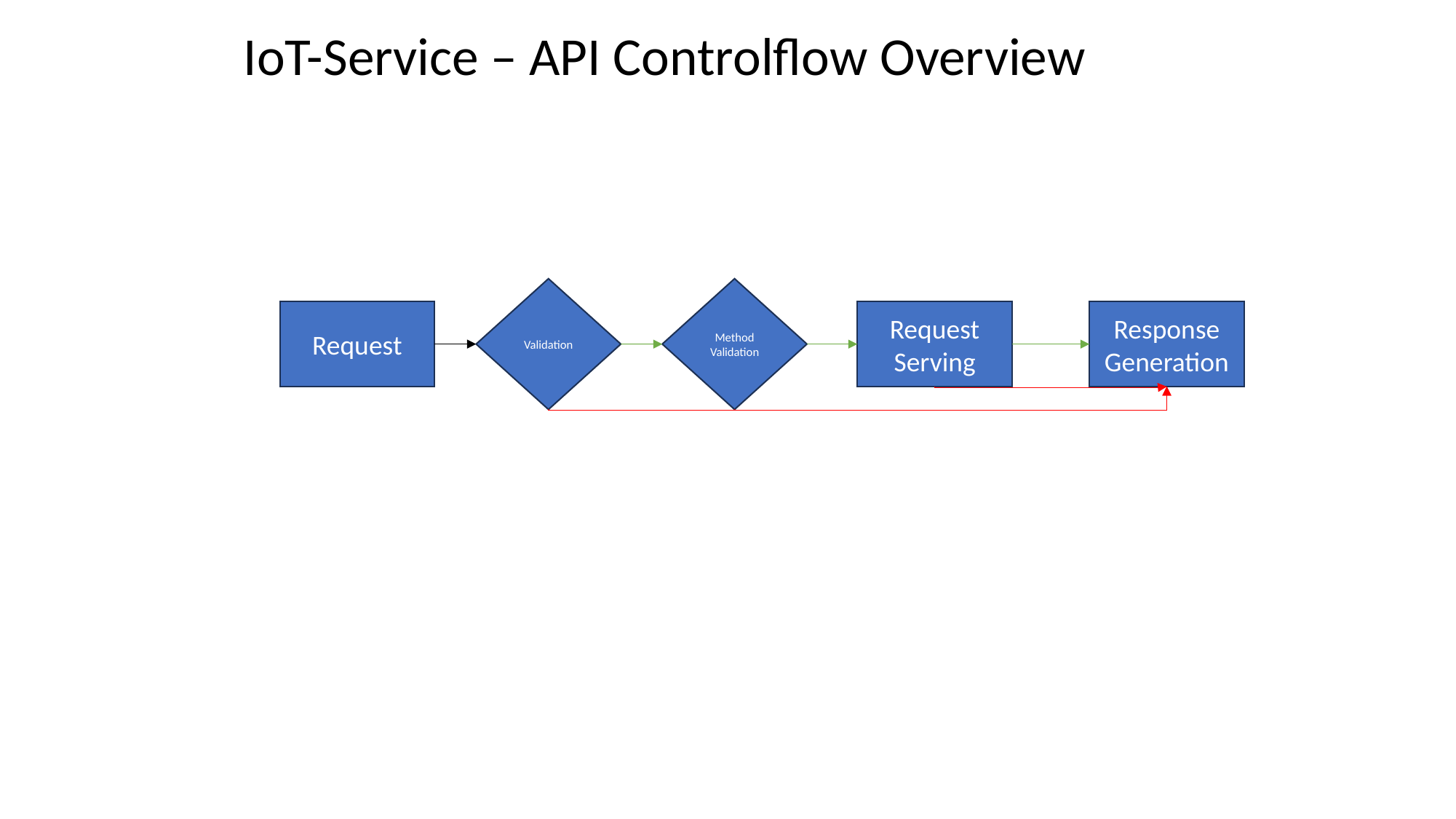

IoT-Service – API Controlflow Overview
Validation
Method Validation
Request
Request
Serving
Response Generation